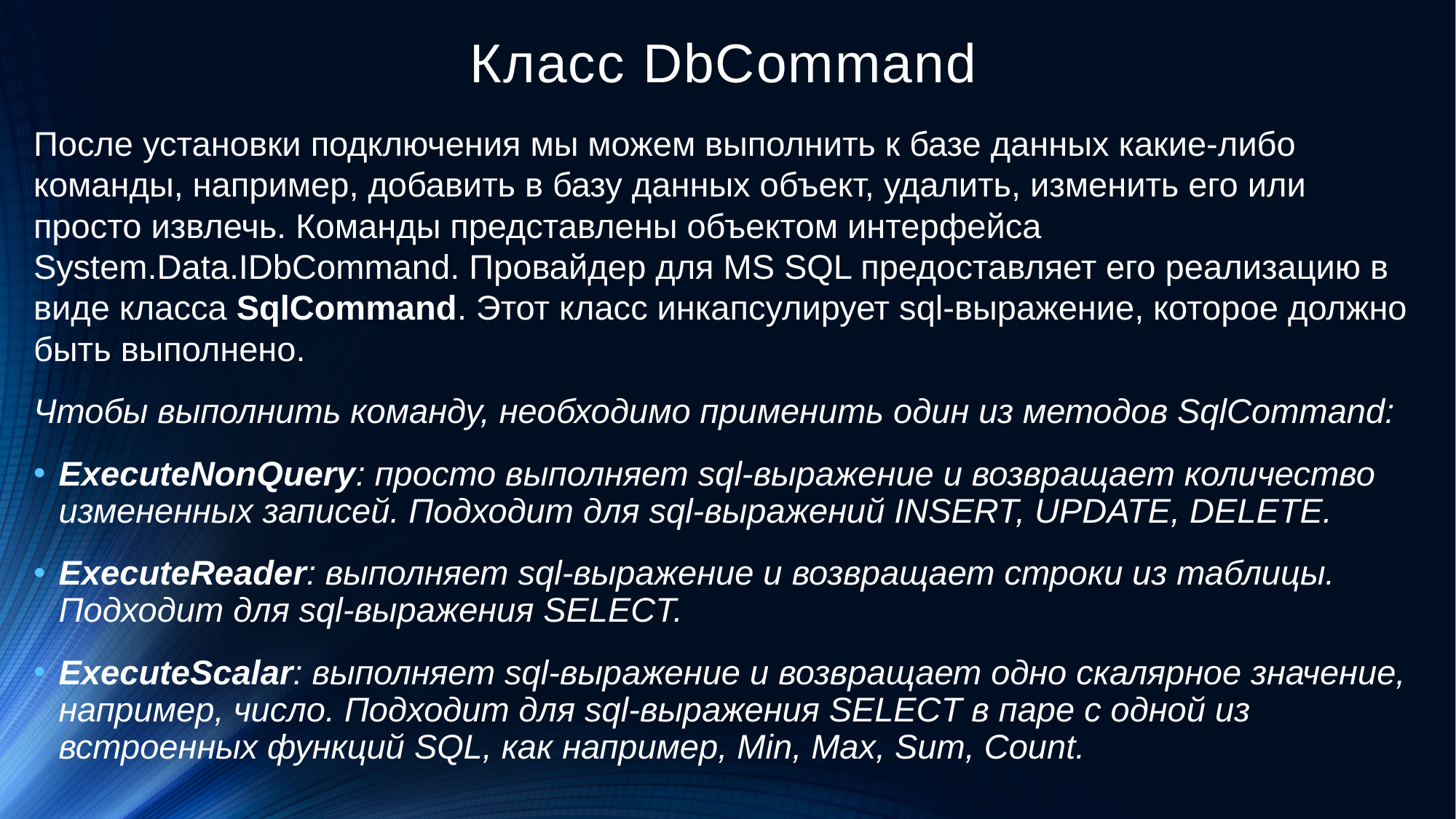

# Класс DbCommand
После установки подключения мы можем выполнить к базе данных какие-либо команды, например, добавить в базу данных объект, удалить, изменить его или просто извлечь. Команды представлены объектом интерфейса System.Data.IDbCommand. Провайдер для MS SQL предоставляет его реализацию в виде класса SqlCommand. Этот класс инкапсулирует sql-выражение, которое должно быть выполнено.
Чтобы выполнить команду, необходимо применить один из методов SqlCommand:
ExecuteNonQuery: просто выполняет sql-выражение и возвращает количество измененных записей. Подходит для sql-выражений INSERT, UPDATE, DELETE.
ExecuteReader: выполняет sql-выражение и возвращает строки из таблицы. Подходит для sql-выражения SELECT.
ExecuteScalar: выполняет sql-выражение и возвращает одно скалярное значение, например, число. Подходит для sql-выражения SELECT в паре с одной из встроенных функций SQL, как например, Min, Max, Sum, Count.